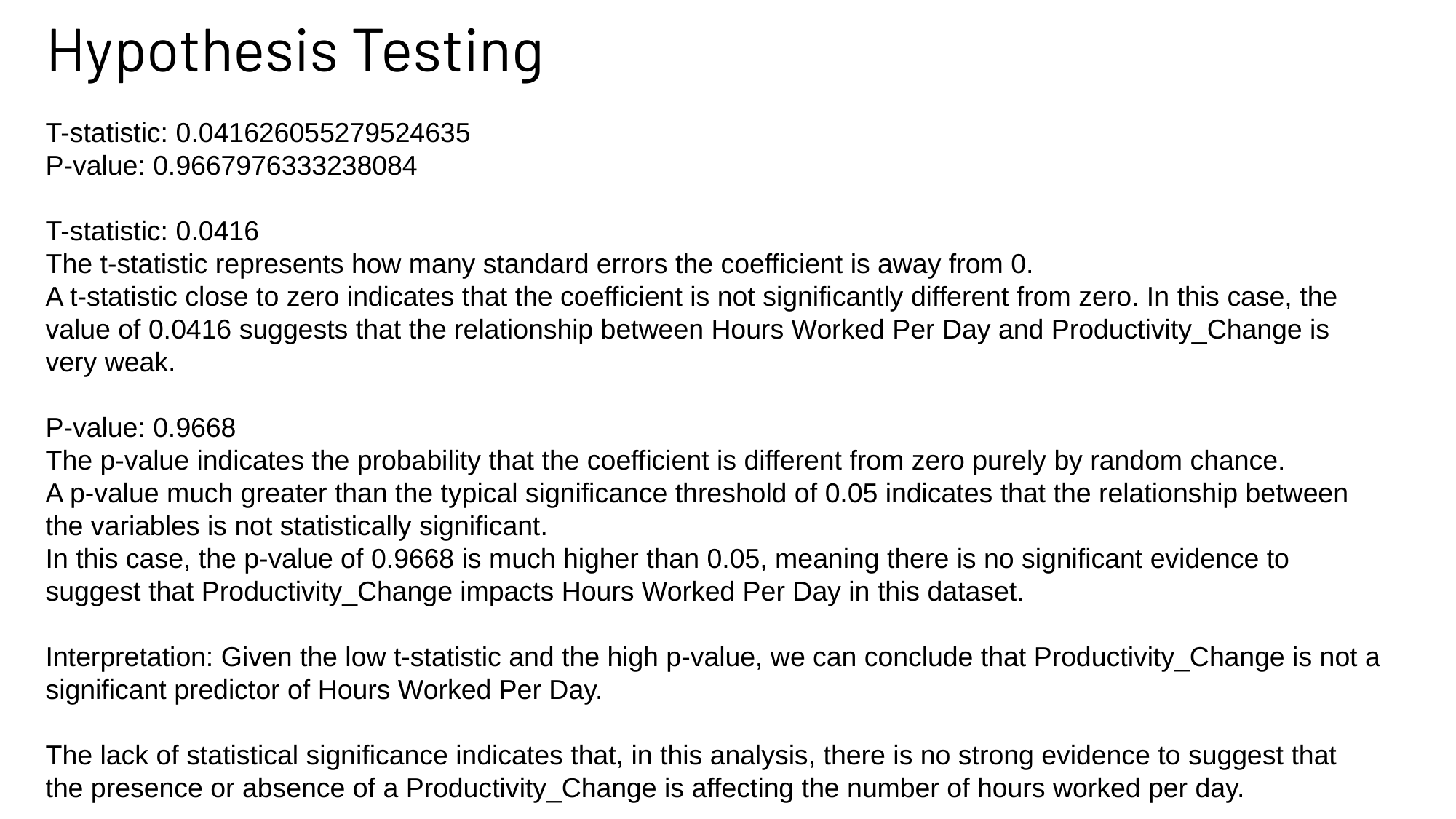

# Hypothesis Testing

T-statistic: 0.041626055279524635
P-value: 0.9667976333238084

T-statistic: 0.0416
The t-statistic represents how many standard errors the coefficient is away from 0.
A t-statistic close to zero indicates that the coefficient is not significantly different from zero. In this case, the value of 0.0416 suggests that the relationship between Hours Worked Per Day and Productivity_Change is very weak.

P-value: 0.9668
The p-value indicates the probability that the coefficient is different from zero purely by random chance.
A p-value much greater than the typical significance threshold of 0.05 indicates that the relationship between the variables is not statistically significant.
In this case, the p-value of 0.9668 is much higher than 0.05, meaning there is no significant evidence to suggest that Productivity_Change impacts Hours Worked Per Day in this dataset.

Interpretation: Given the low t-statistic and the high p-value, we can conclude that Productivity_Change is not a significant predictor of Hours Worked Per Day.

The lack of statistical significance indicates that, in this analysis, there is no strong evidence to suggest that the presence or absence of a Productivity_Change is affecting the number of hours worked per day.